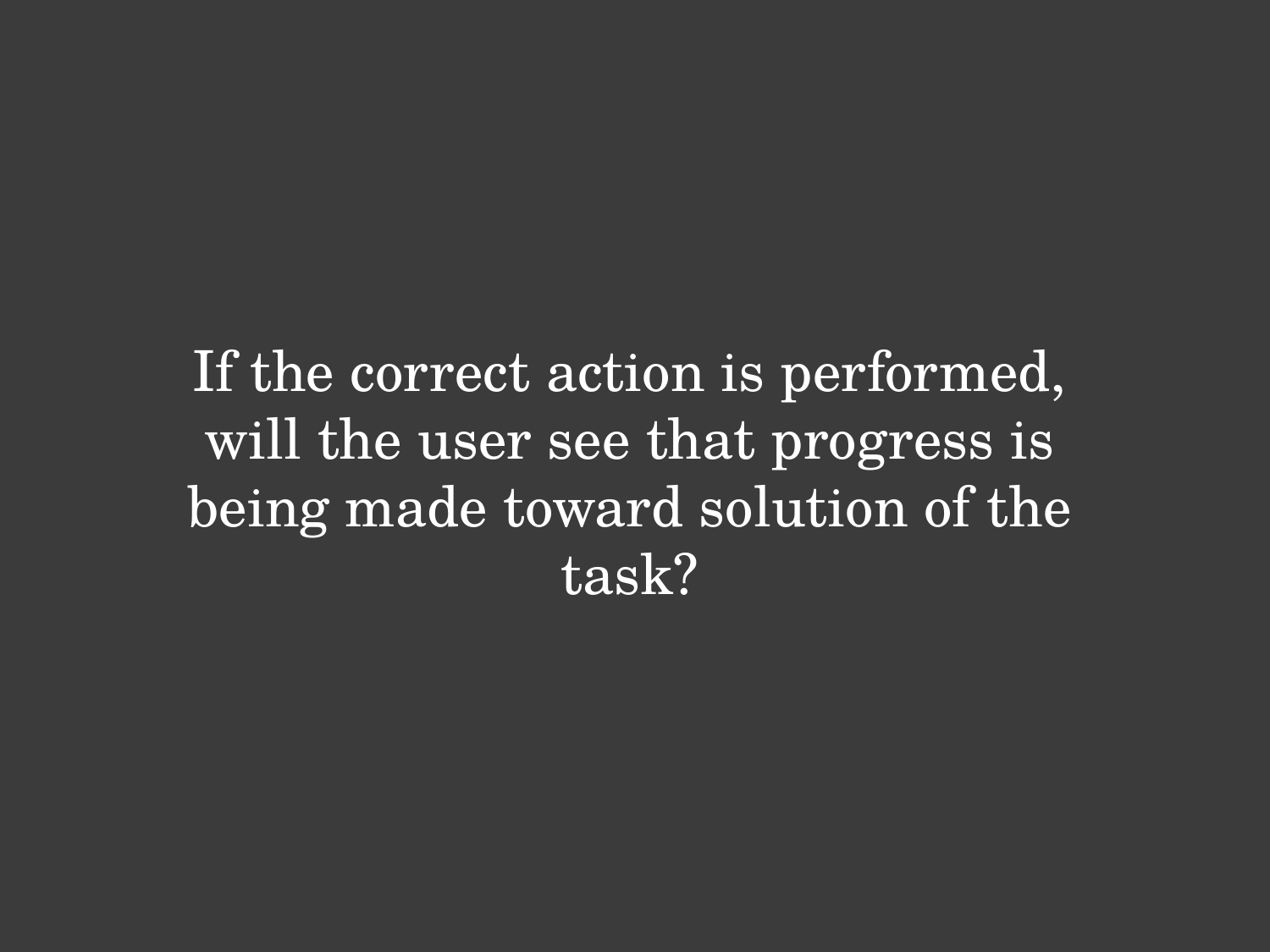

If the correct action is performed, will the user see that progress is being made toward solution of the task?